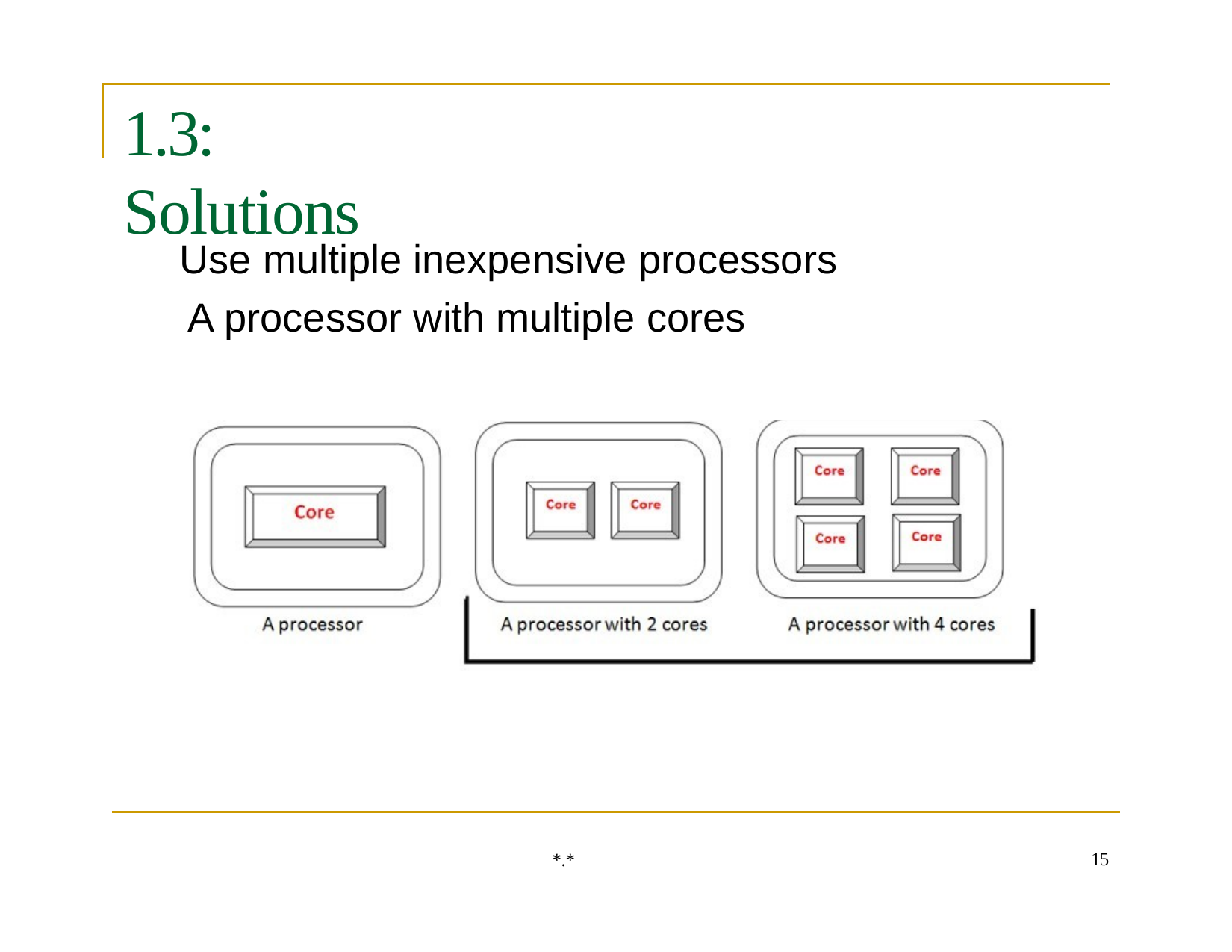

1.3: Solutions
Use multiple inexpensive processors  A processor with multiple cores

15
*.*